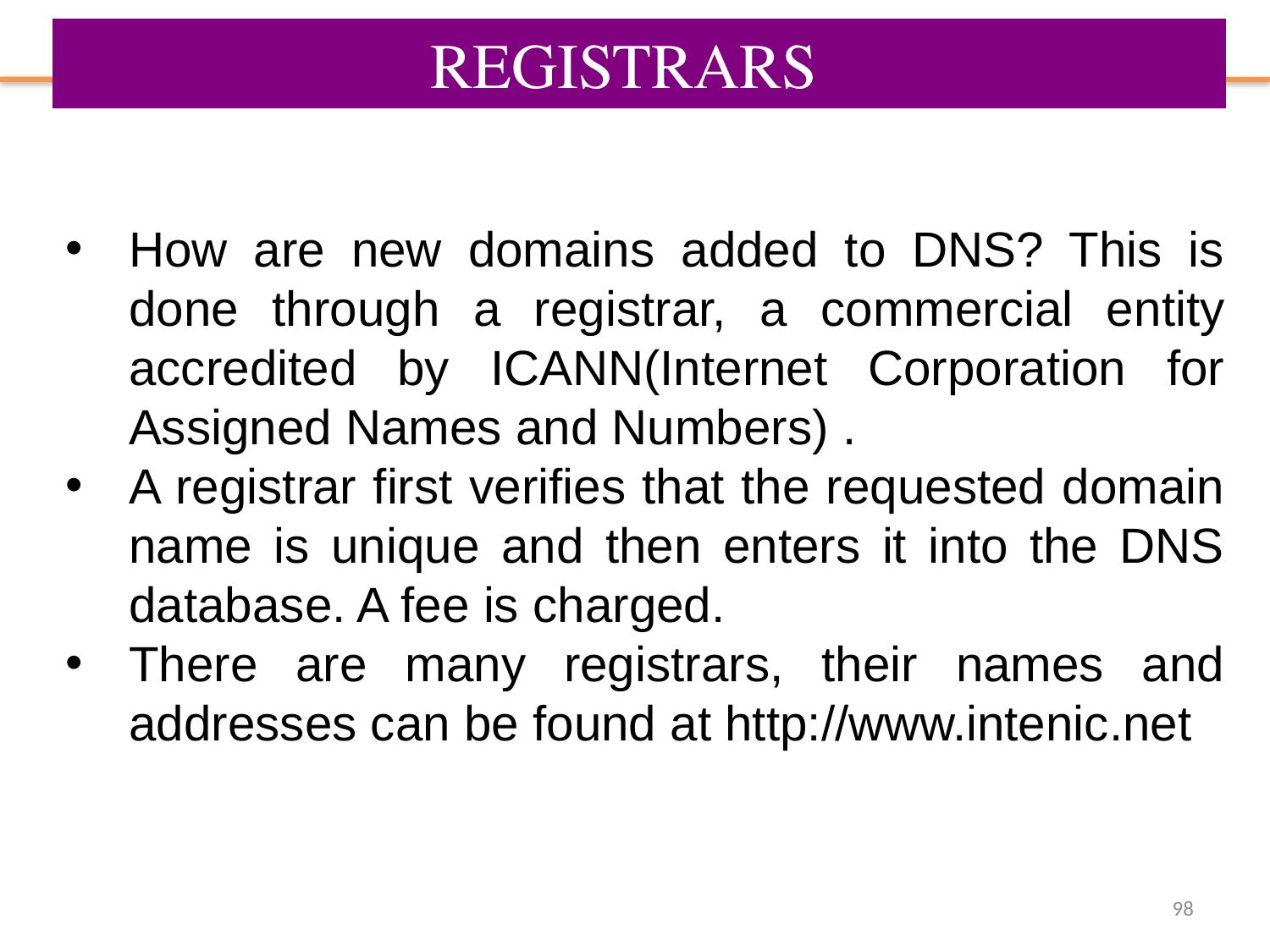

REGISTRARS
How are new domains added to DNS? This is done through a registrar, a commercial entity accredited by ICANN(Internet Corporation for Assigned Names and Numbers) .
A registrar first verifies that the requested domain name is unique and then enters it into the DNS database. A fee is charged.
There are many registrars, their names and addresses can be found at http://www.intenic.net
98